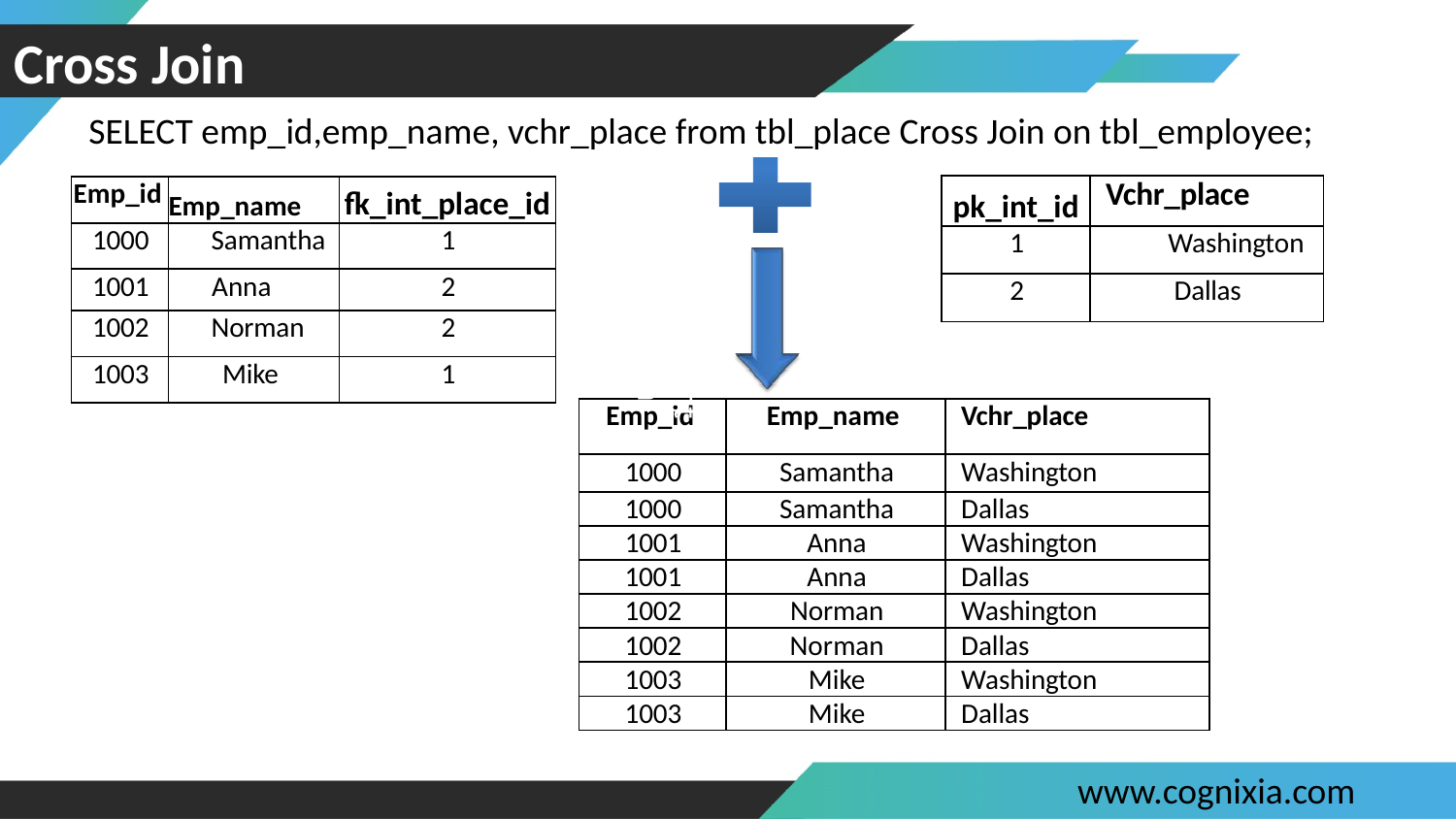

# Cross Join

SELECT emp_id,emp_name, vchr_place from tbl_place Cross Join on tbl_employee;

| pk\_int\_id | Vchr\_place |
| --- | --- |
| 1 | Washington |
| 2 | Dallas |
| Emp\_id | Emp\_name | fk\_int\_place\_id |
| --- | --- | --- |
| 1000 | Samantha | 1 |
| 1001 | Anna | 2 |
| 1002 | Norman | 2 |
| 1003 | Mike | 1 |

Right  Join
| Emp\_id | Emp\_name | Vchr\_place |
| --- | --- | --- |
| 1000 | Samantha | Washington |
| 1000 | Samantha | Dallas |
| 1001 | Anna | Washington |
| 1001 | Anna | Dallas |
| 1002 | Norman | Washington |
| 1002 | Norman | Dallas |
| 1003 | Mike | Washington |
| 1003 | Mike | Dallas |